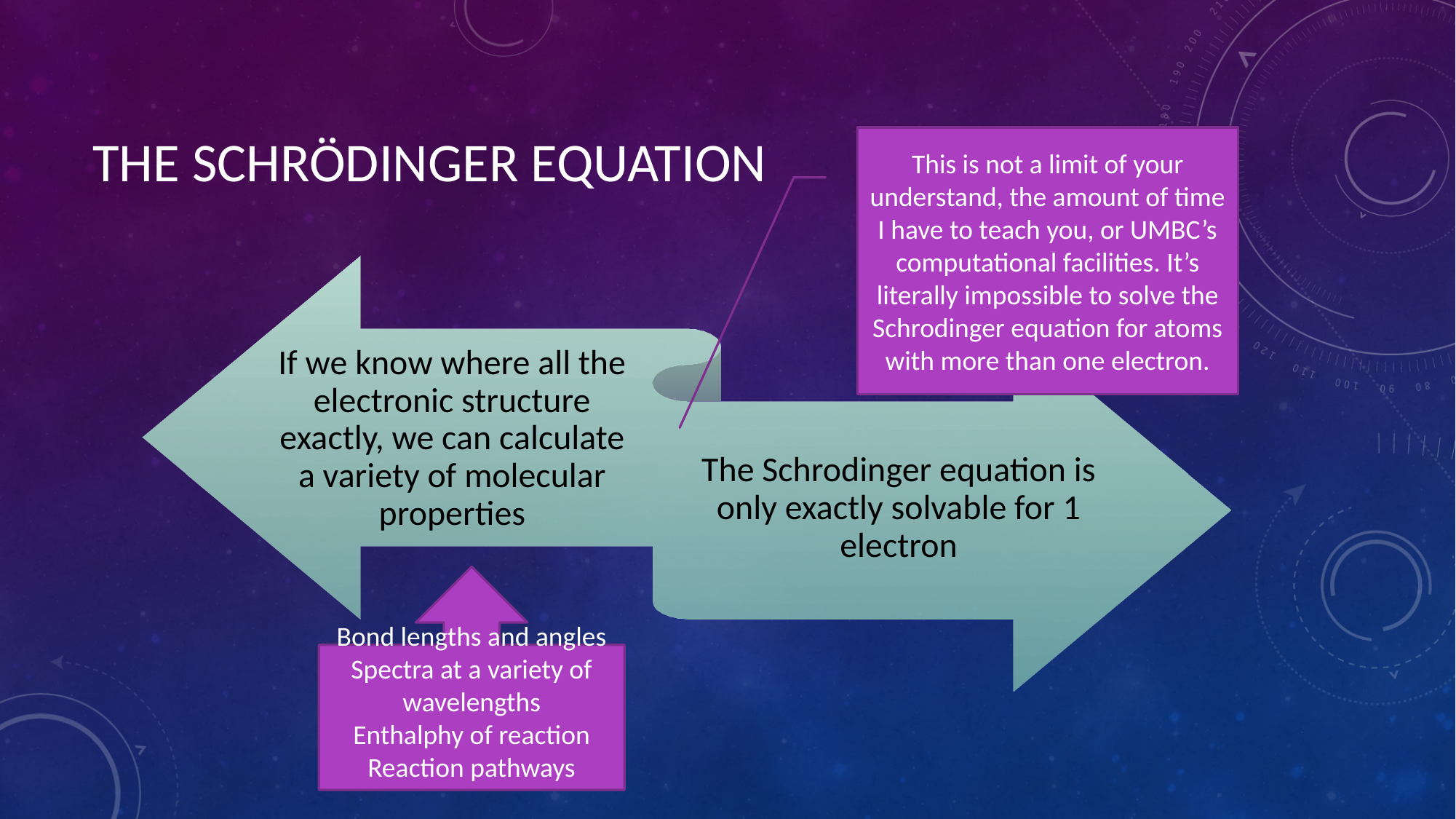

# The Schrödinger equation
This is not a limit of your understand, the amount of time I have to teach you, or UMBC’s computational facilities. It’s literally impossible to solve the Schrodinger equation for atoms with more than one electron.
If we know where all the electronic structure exactly, we can calculate a variety of molecular properties
The Schrodinger equation is only exactly solvable for 1 electron
Bond lengths and angles
Spectra at a variety of wavelengths
Enthalphy of reaction
Reaction pathways